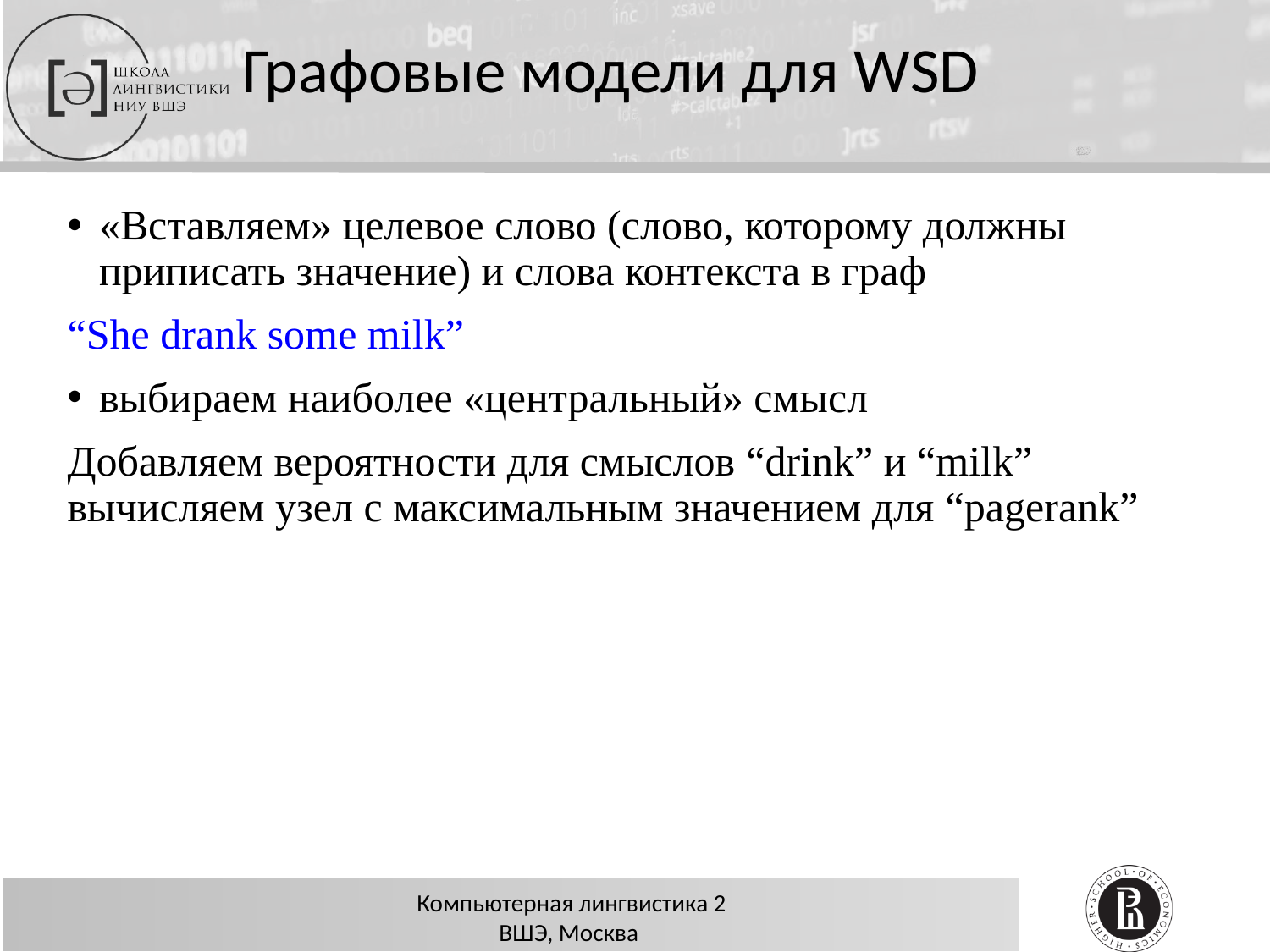

# Графовые модели для WSD
«Вставляем» целевое слово (слово, которому должны приписать значение) и слова контекста в граф
“She drank some milk”
выбираем наиболее «центральный» смысл
Добавляем вероятности для смыслов “drink” и “milk” вычисляем узел с максимальным значением для “pagerank”